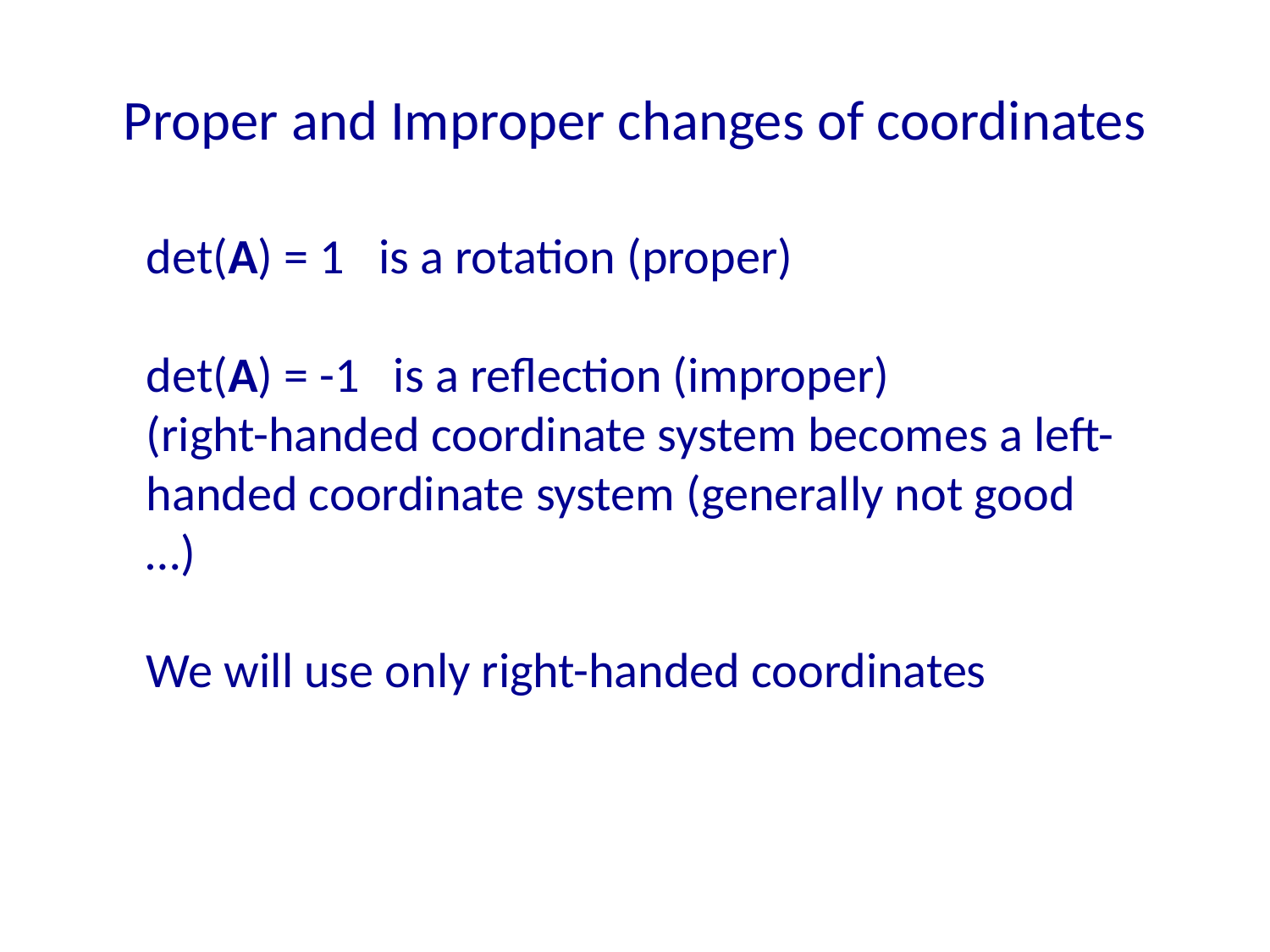

# Proper and Improper changes of coordinates
det(A) = 1   is a rotation (proper)

det(A) = -1   is a reflection (improper)
(right-handed coordinate system becomes a left-handed coordinate system (generally not good …)

We will use only right-handed coordinates